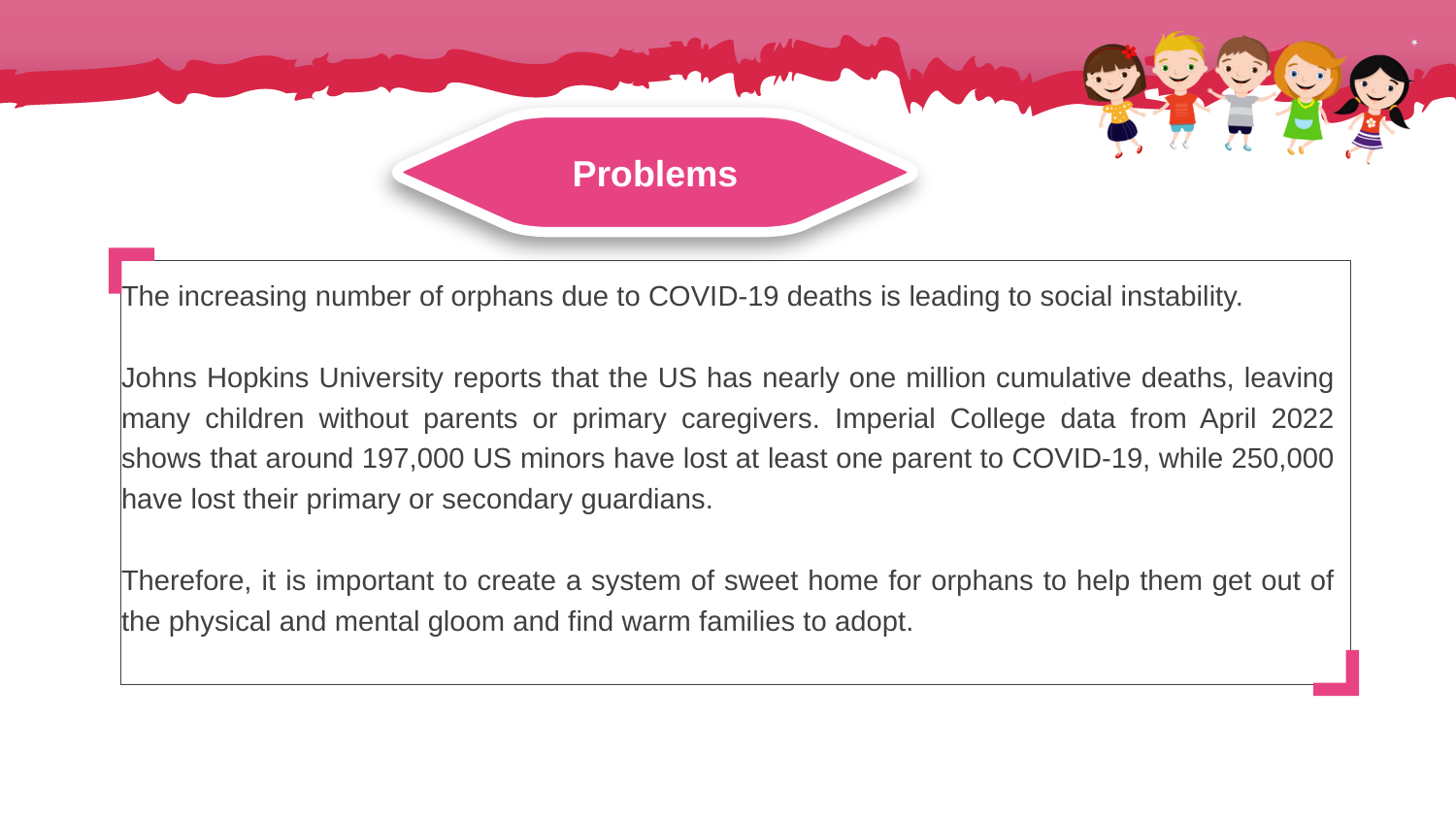

Problems

The increasing number of orphans due to COVID-19 deaths is leading to social instability.

Johns Hopkins University reports that the US has nearly one million cumulative deaths, leaving many children without parents or primary caregivers. Imperial College data from April 2022 shows that around 197,000 US minors have lost at least one parent to COVID-19, while 250,000 have lost their primary or secondary guardians.

Therefore, it is important to create a system of sweet home for orphans to help them get out of the physical and mental gloom and find warm families to adopt.